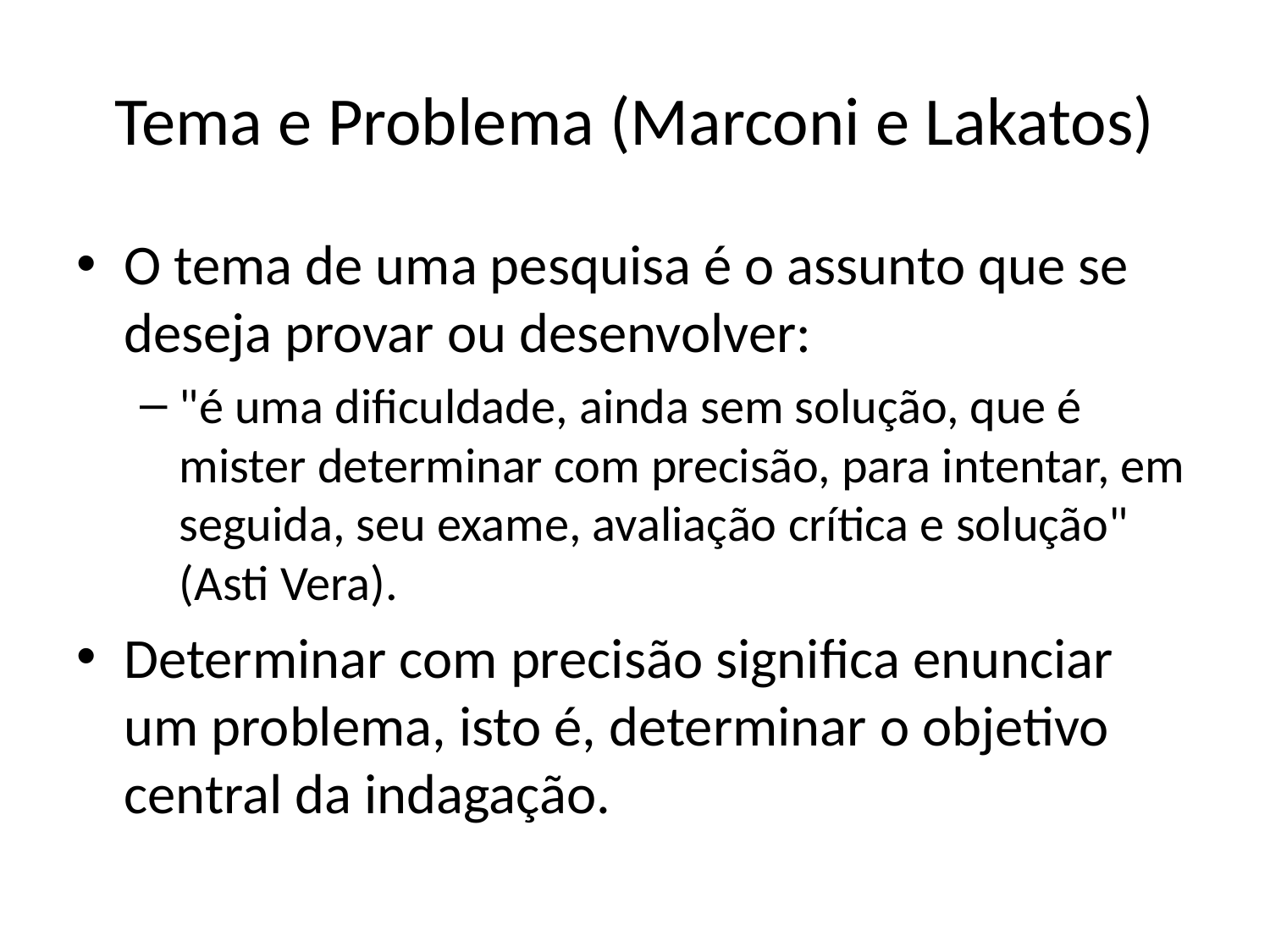

# Tema e Problema (Marconi e Lakatos)
O tema de uma pesquisa é o assunto que se deseja provar ou desenvolver:
"é uma dificuldade, ainda sem solução, que é mister determinar com precisão, para intentar, em seguida, seu exame, avaliação crítica e solução" (Asti Vera).
Determinar com precisão significa enunciar um problema, isto é, determinar o objetivo central da indagação.